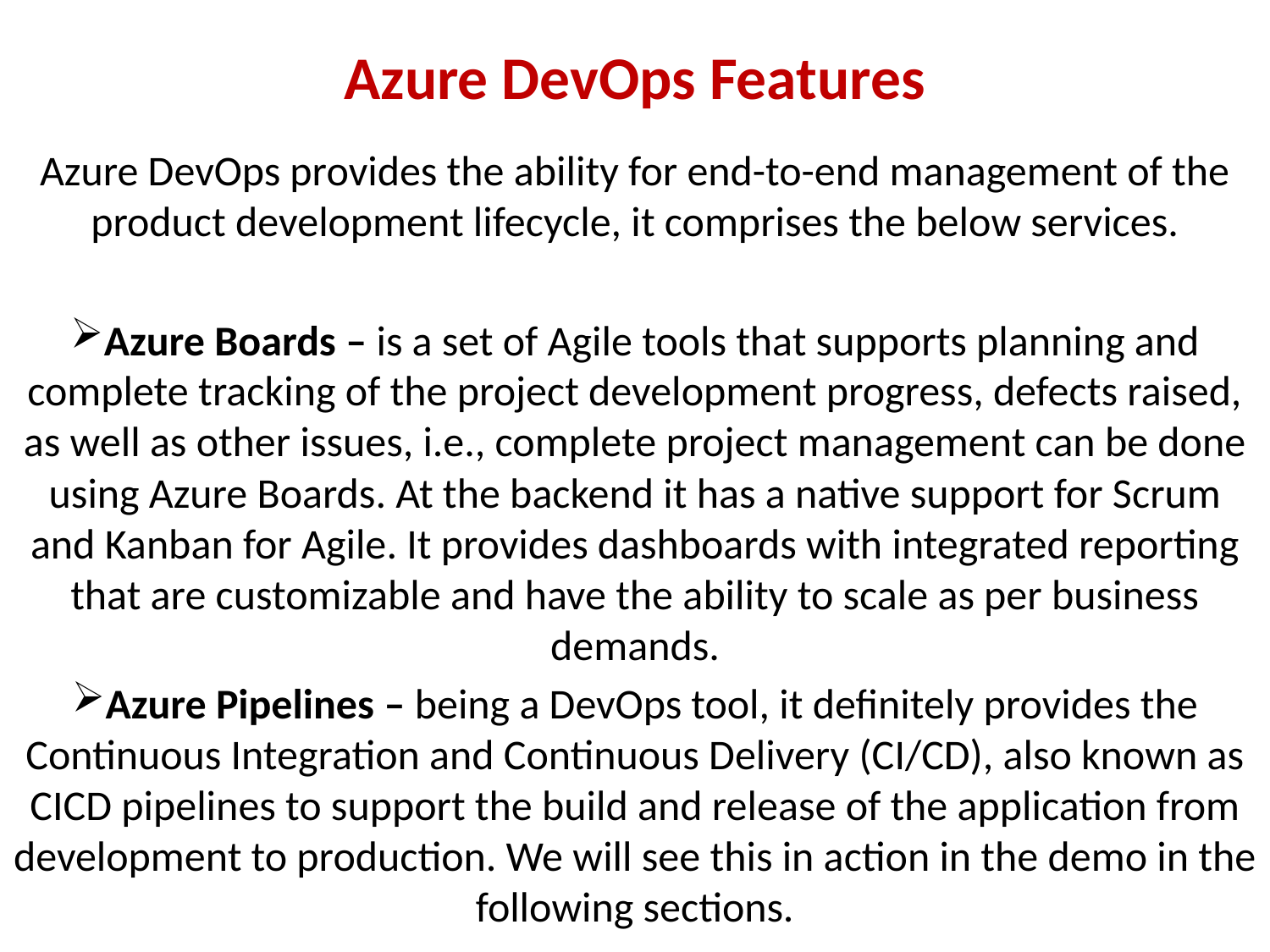

# Azure DevOps Features
Azure DevOps provides the ability for end-to-end management of the product development lifecycle, it comprises the below services.

Azure Boards – is a set of Agile tools that supports planning and complete tracking of the project development progress, defects raised, as well as other issues, i.e., complete project management can be done using Azure Boards. At the backend it has a native support for Scrum and Kanban for Agile. It provides dashboards with integrated reporting that are customizable and have the ability to scale as per business demands.
Azure Pipelines – being a DevOps tool, it definitely provides the Continuous Integration and Continuous Delivery (CI/CD), also known as CICD pipelines to support the build and release of the application from development to production. We will see this in action in the demo in the following sections.